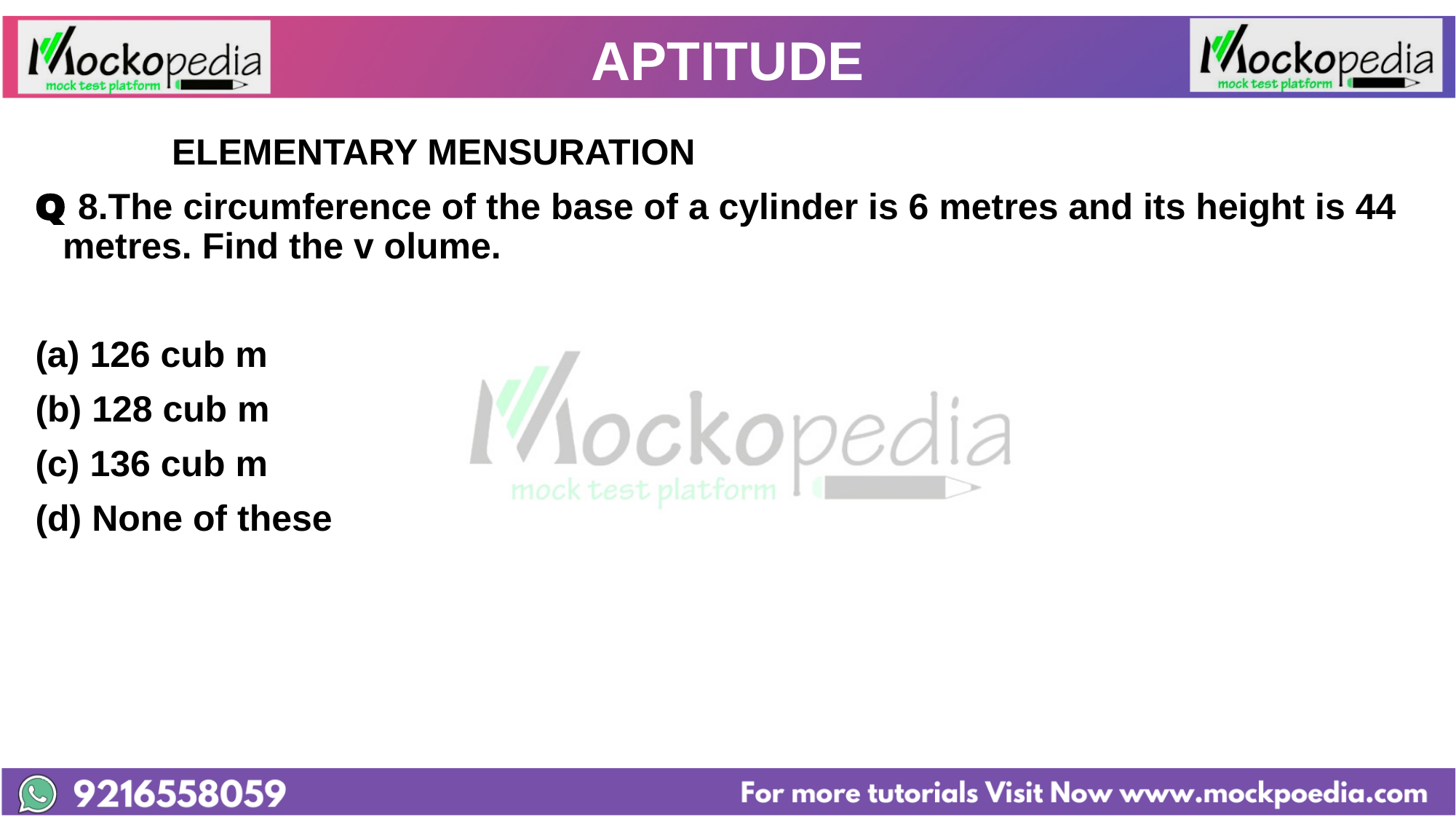

# APTITUDE
		ELEMENTARY MENSURATION
Q 8.The circumference of the base of a cylinder is 6 metres and its height is 44 metres. Find the v olume.

126 cub m
(b) 128 cub m
(c) 136 cub m
(d) None of these